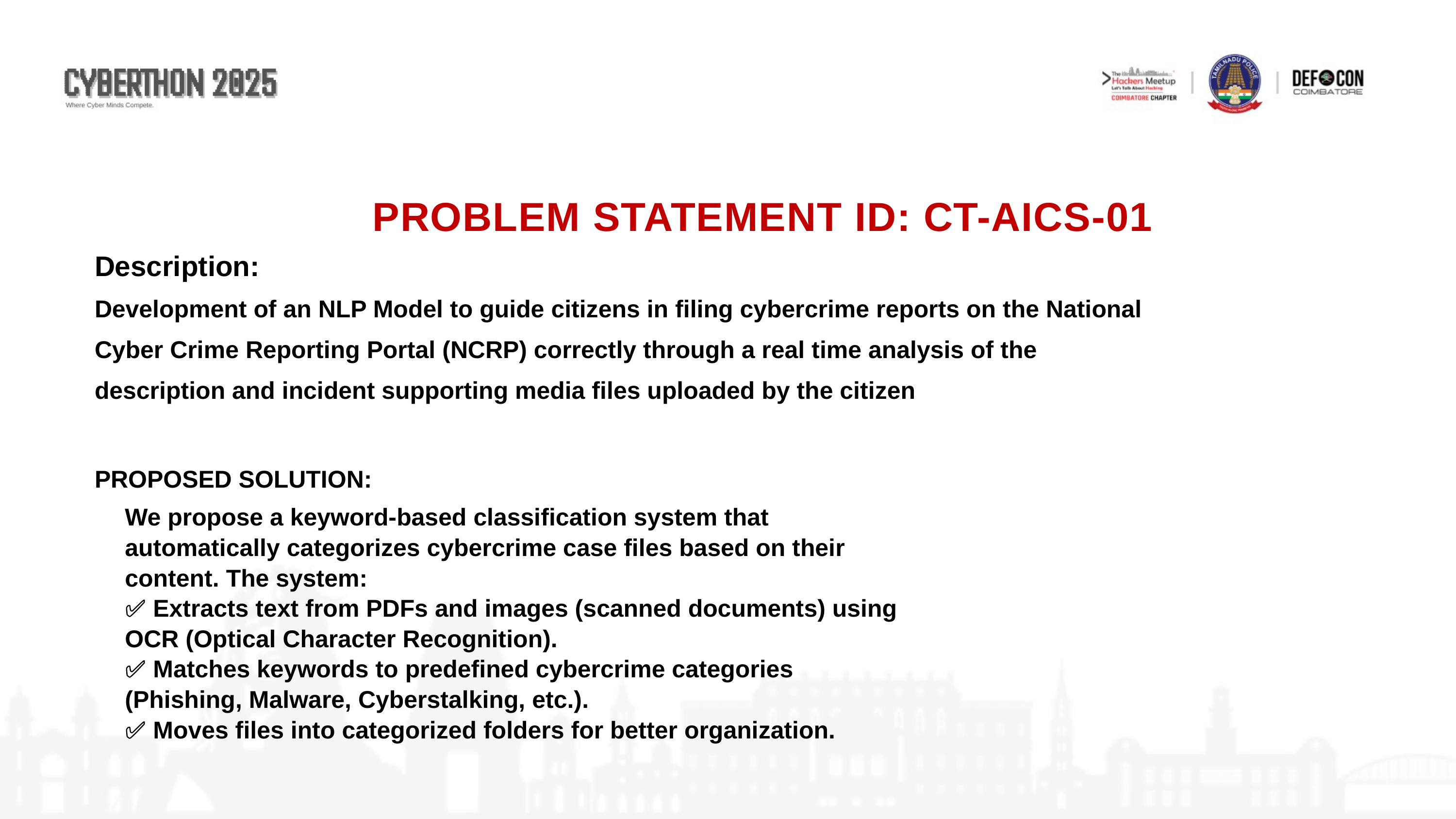

PROBLEM STATEMENT ID: CT-AICS-01
Description:
Development of an NLP Model to guide citizens in filing cybercrime reports on the National Cyber Crime Reporting Portal (NCRP) correctly through a real time analysis of the description and incident supporting media files uploaded by the citizen
PROPOSED SOLUTION:

We propose a keyword-based classification system that automatically categorizes cybercrime case files based on their content. The system:
✅ Extracts text from PDFs and images (scanned documents) using OCR (Optical Character Recognition).
✅ Matches keywords to predefined cybercrime categories (Phishing, Malware, Cyberstalking, etc.).
✅ Moves files into categorized folders for better organization.